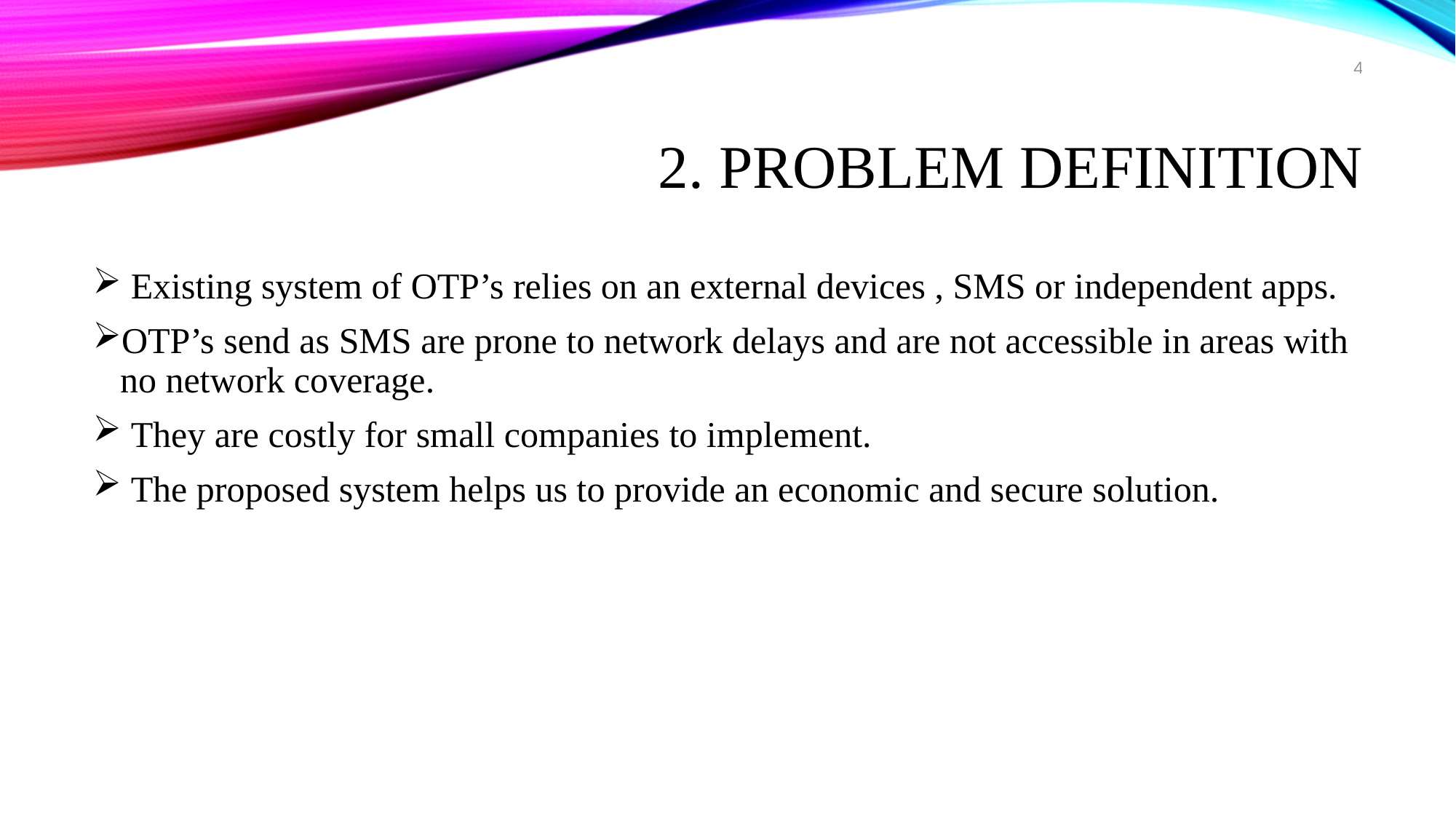

4
# 2. PROBLEM DEFINITION
 Existing system of OTP’s relies on an external devices , SMS or independent apps.
OTP’s send as SMS are prone to network delays and are not accessible in areas with no network coverage.
 They are costly for small companies to implement.
 The proposed system helps us to provide an economic and secure solution.